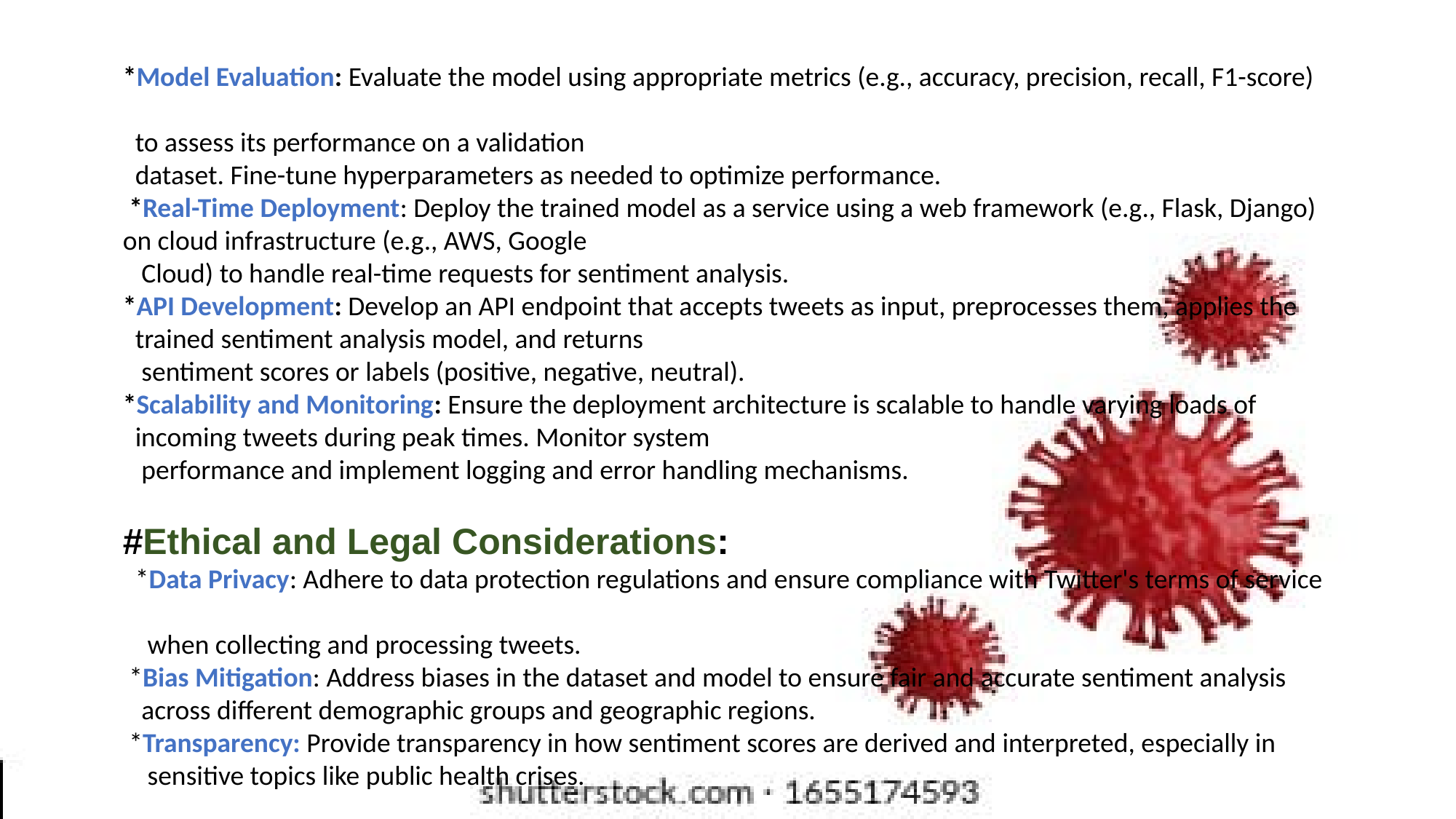

*Model Evaluation: Evaluate the model using appropriate metrics (e.g., accuracy, precision, recall, F1-score)
  to assess its performance on a validation
  dataset. Fine-tune hyperparameters as needed to optimize performance.
 *Real-Time Deployment: Deploy the trained model as a service using a web framework (e.g., Flask, Django) on cloud infrastructure (e.g., AWS, Google
   Cloud) to handle real-time requests for sentiment analysis.
*API Development: Develop an API endpoint that accepts tweets as input, preprocesses them, applies the
  trained sentiment analysis model, and returns
   sentiment scores or labels (positive, negative, neutral).
*Scalability and Monitoring: Ensure the deployment architecture is scalable to handle varying loads of
  incoming tweets during peak times. Monitor system
   performance and implement logging and error handling mechanisms.

#Ethical and Legal Considerations:
  *Data Privacy: Adhere to data protection regulations and ensure compliance with Twitter's terms of service
    when collecting and processing tweets.
 *Bias Mitigation: Address biases in the dataset and model to ensure fair and accurate sentiment analysis
   across different demographic groups and geographic regions.
 *Transparency: Provide transparency in how sentiment scores are derived and interpreted, especially in
    sensitive topics like public health crises.